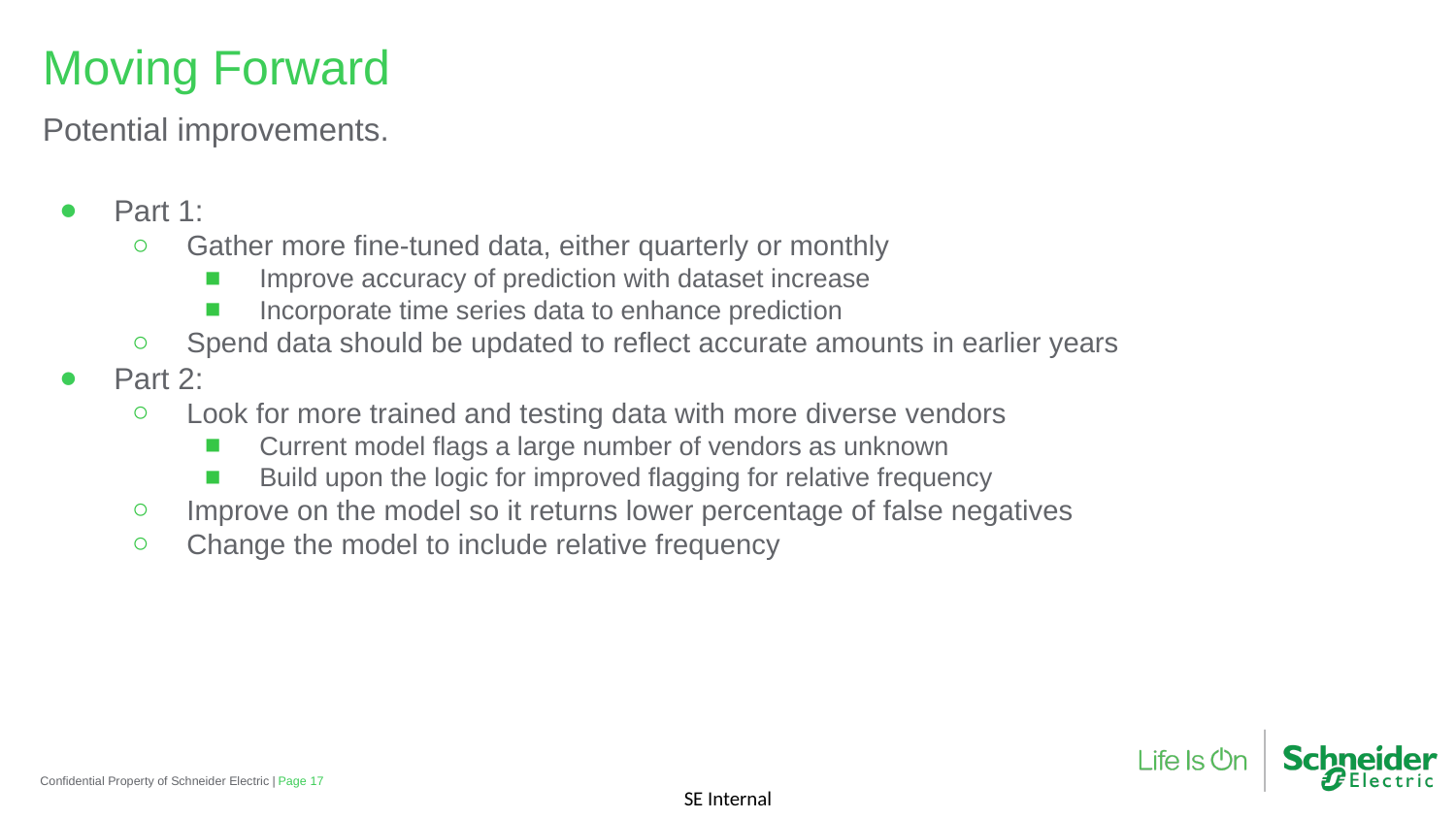

Moving Forward
Potential improvements.
Part 1:
Gather more fine-tuned data, either quarterly or monthly
Improve accuracy of prediction with dataset increase
Incorporate time series data to enhance prediction
Spend data should be updated to reflect accurate amounts in earlier years
Part 2:
Look for more trained and testing data with more diverse vendors
Current model flags a large number of vendors as unknown
Build upon the logic for improved flagging for relative frequency
Improve on the model so it returns lower percentage of false negatives
Change the model to include relative frequency
Confidential Property of Schneider Electric |
Page 17